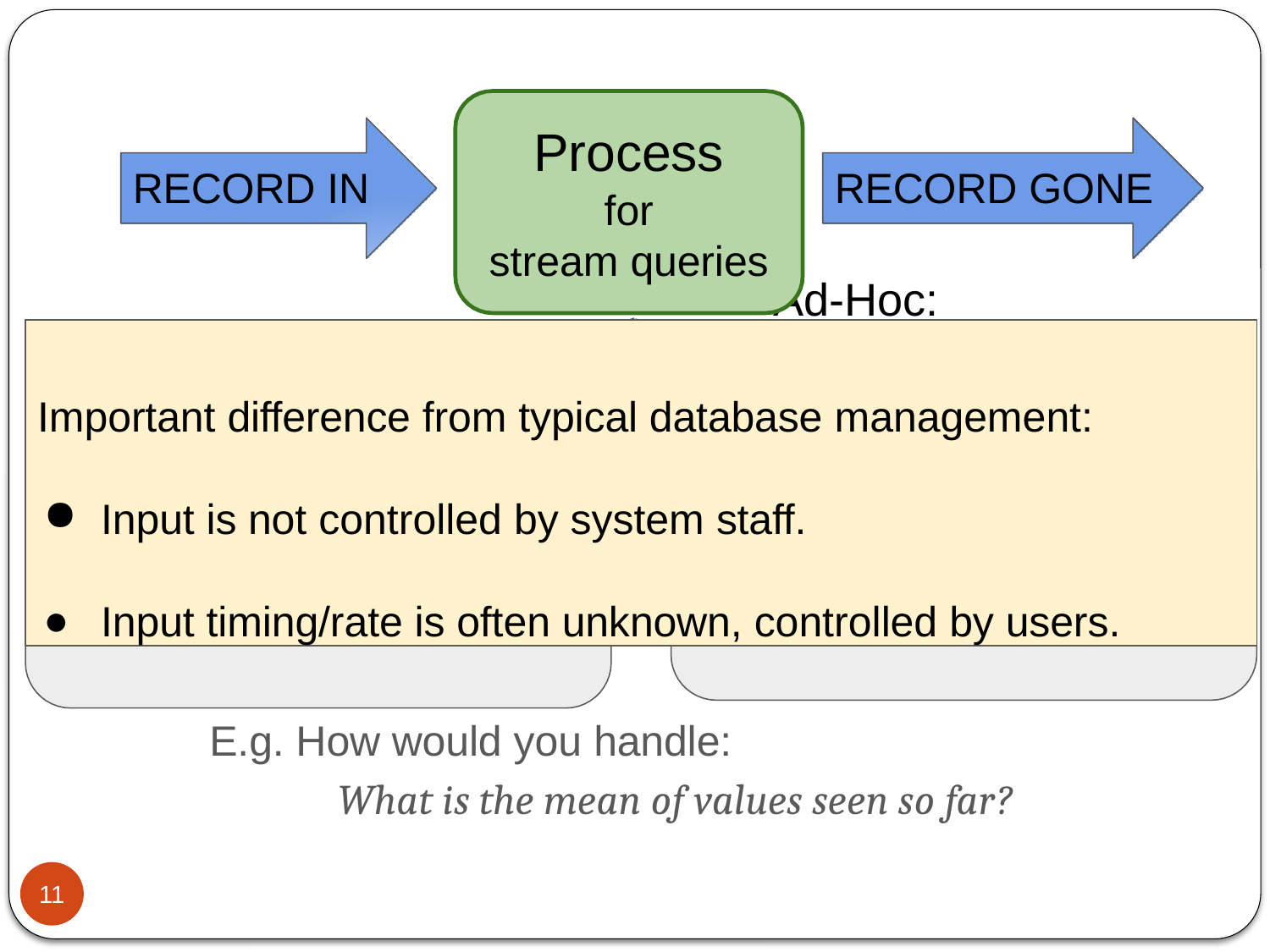

# Process
for  stream queries

RECORD IN
RECORD GONE
Ad-Hoc:
Standing Queries:	One-time questions
Stored and permanently executing.	-- must store expected parts /
summaries of streams

Important difference from typical database management:

Input is not controlled by system staff.

Input timing/rate is often unknown, controlled by users.
E.g. How would you handle:
What is the mean of values seen so far?
11